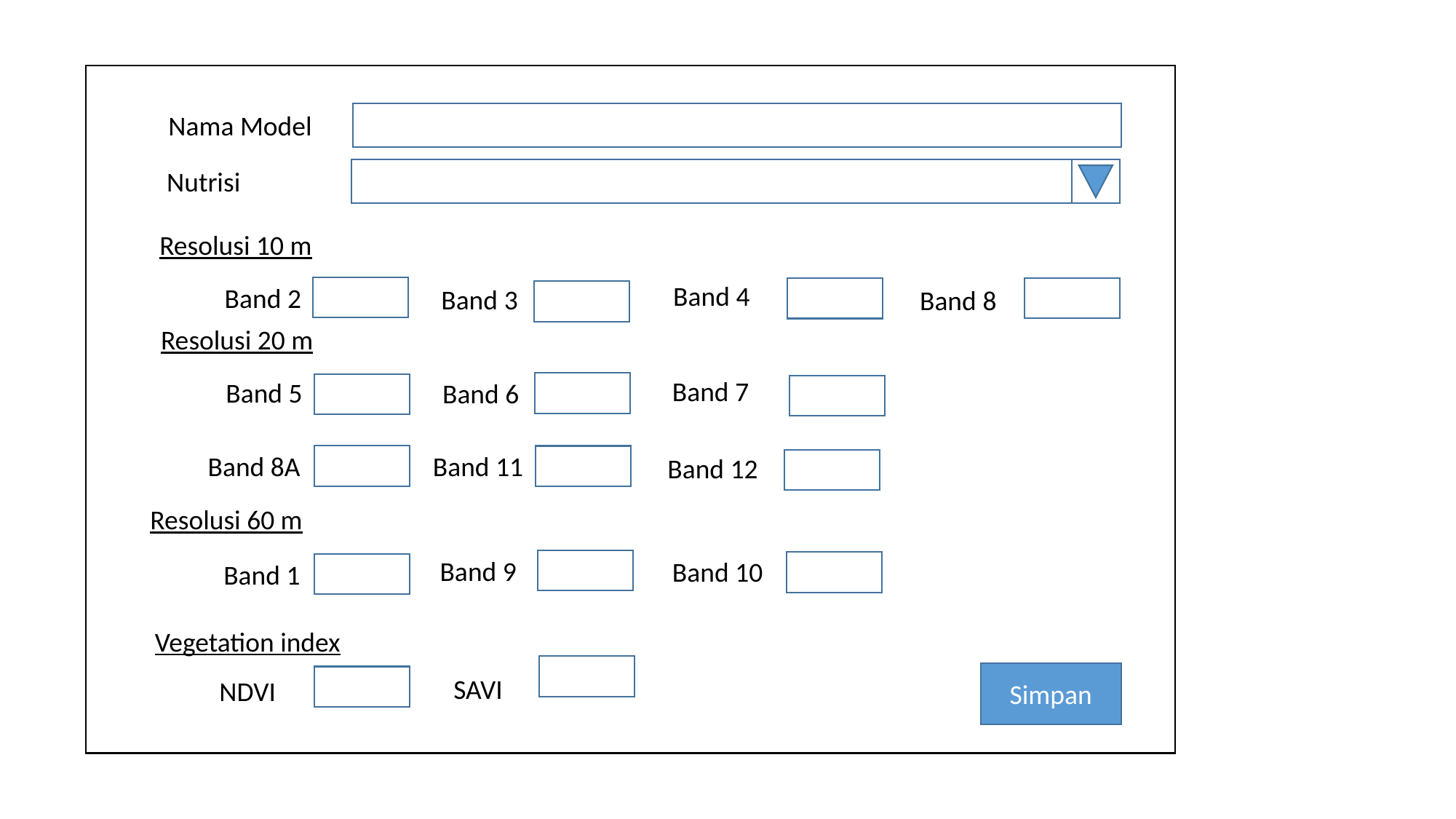

Nama Model

Nutrisi

Resolusi 10 m
Band 4
Band 2

Band 3

Band 8

Resolusi 20 m
Band 7
Band 5
Band 6

Band 8A
Band 11

Band 12

Resolusi 60 m
Band 9
Band 10

Band 1

Vegetation index

Simpan
SAVI

NDVI